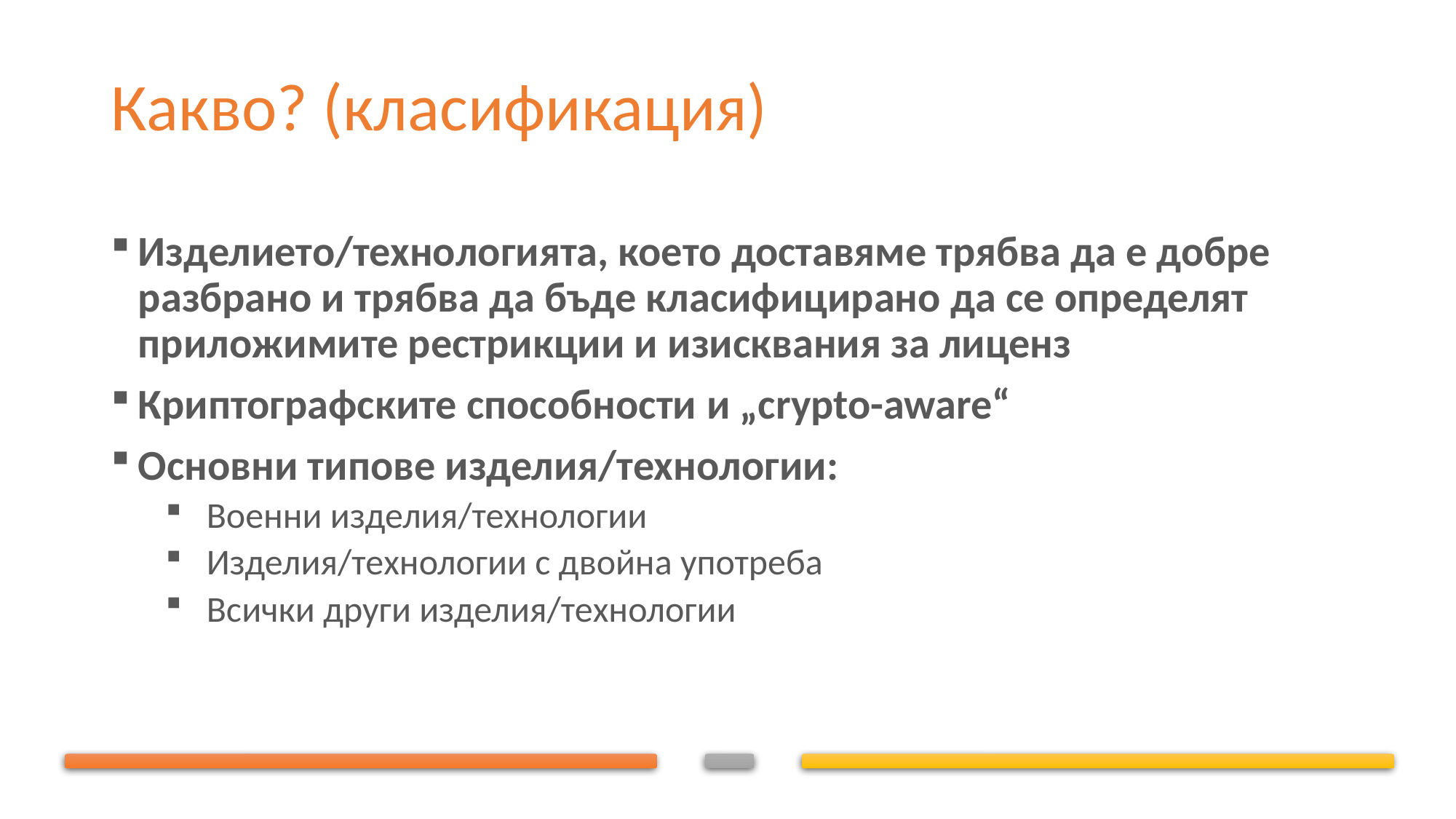

# Какво? (класификация)
Изделието/технологията, което доставяме трябва да е добре разбрано и трябва да бъде класифицирано да се определят приложимите рестрикции и изисквания за лиценз
Криптографските способности и „crypto-aware“
Основни типове изделия/технологии:
Военни изделия/технологии
Изделия/технологии с двойна употреба
Всички други изделия/технологии